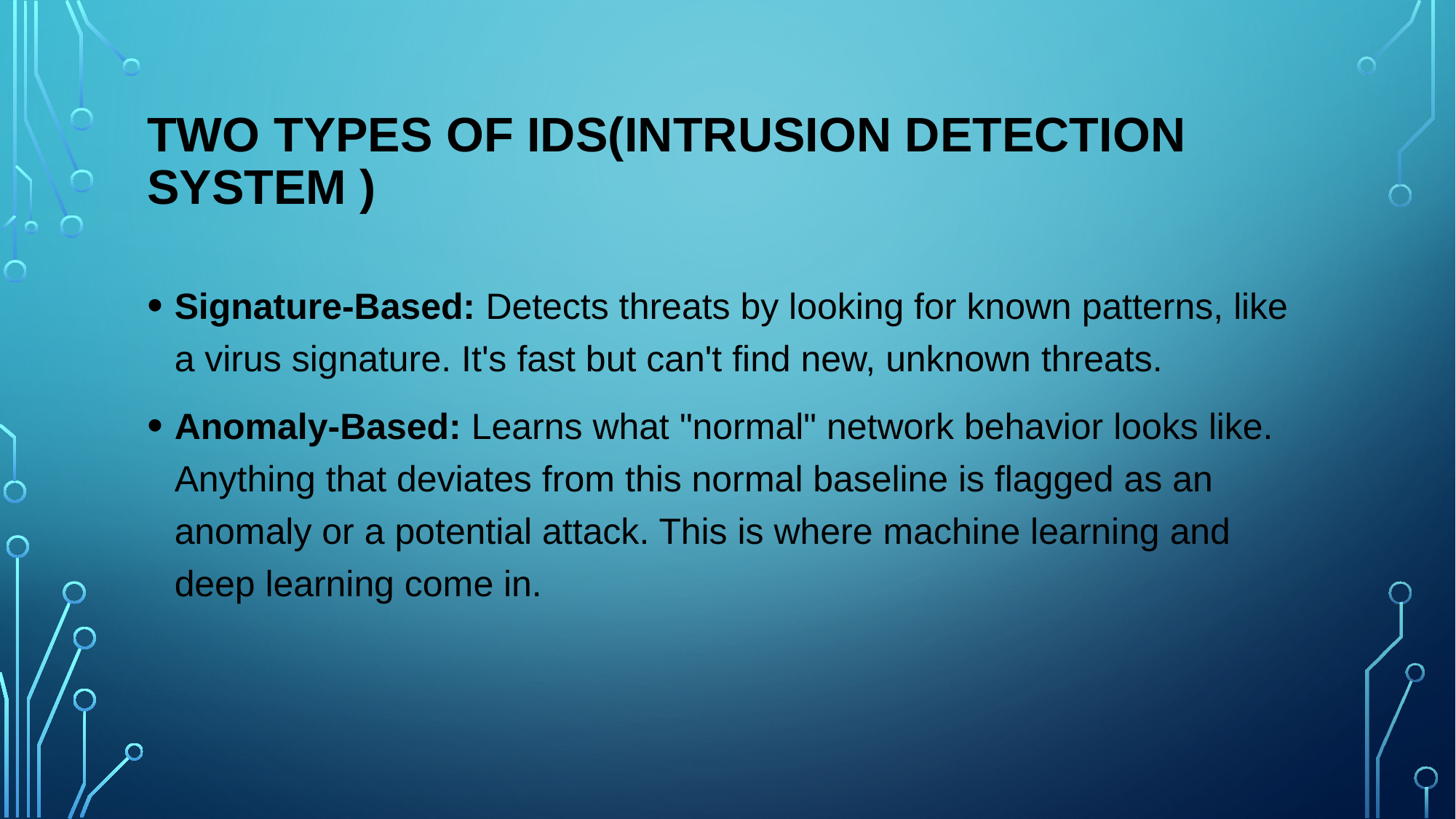

# Two Types of IDS(Intrusion Detection System )
Signature-Based: Detects threats by looking for known patterns, like a virus signature. It's fast but can't find new, unknown threats.
Anomaly-Based: Learns what "normal" network behavior looks like. Anything that deviates from this normal baseline is flagged as an anomaly or a potential attack. This is where machine learning and deep learning come in.